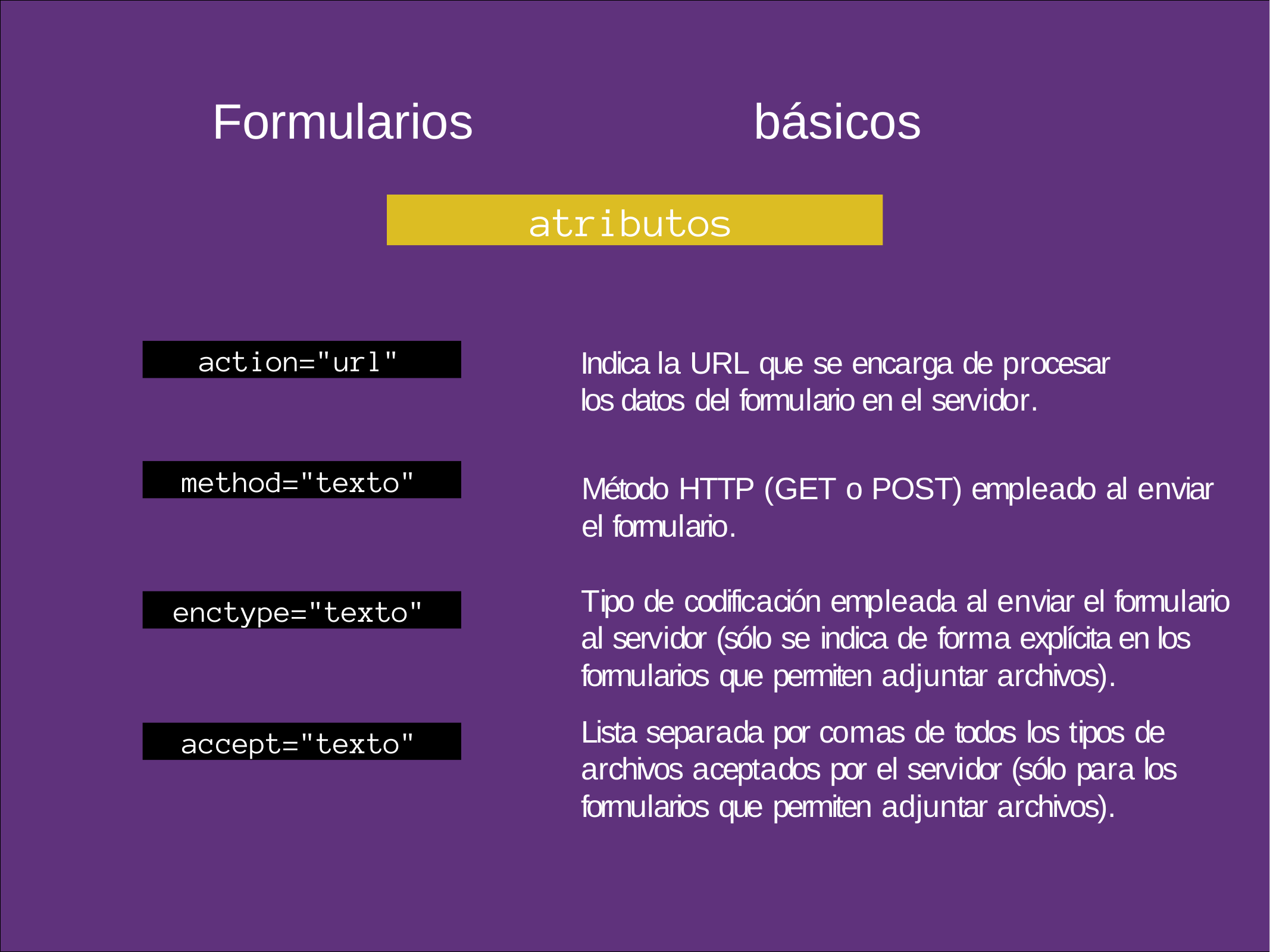

Formularios	básicos
atributos
action="url"
Indica la URL que se encarga de procesar los datos del formulario en el servidor.
method="texto"
Método HTTP (GET o POST) empleado al enviar el formulario.
Tipo de codificación empleada al enviar el formulario al servidor (sólo se indica de forma explícita en los formularios que permiten adjuntar archivos).
Lista separada por comas de todos los tipos de archivos aceptados por el servidor (sólo para los formularios que permiten adjuntar archivos).
enctype="texto"
accept="texto"